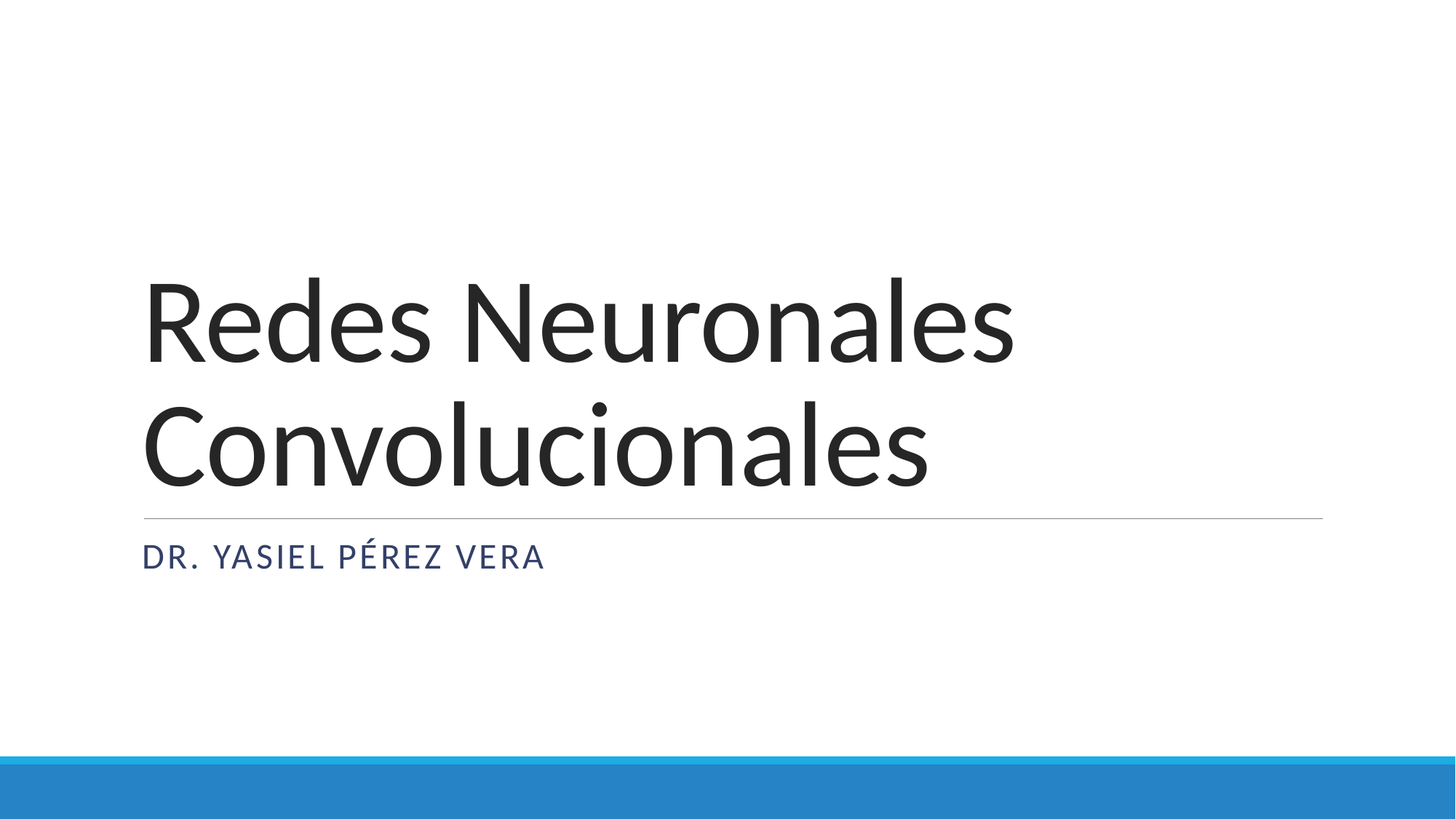

# Redes Neuronales Convolucionales
Dr. Yasiel Pérez vera